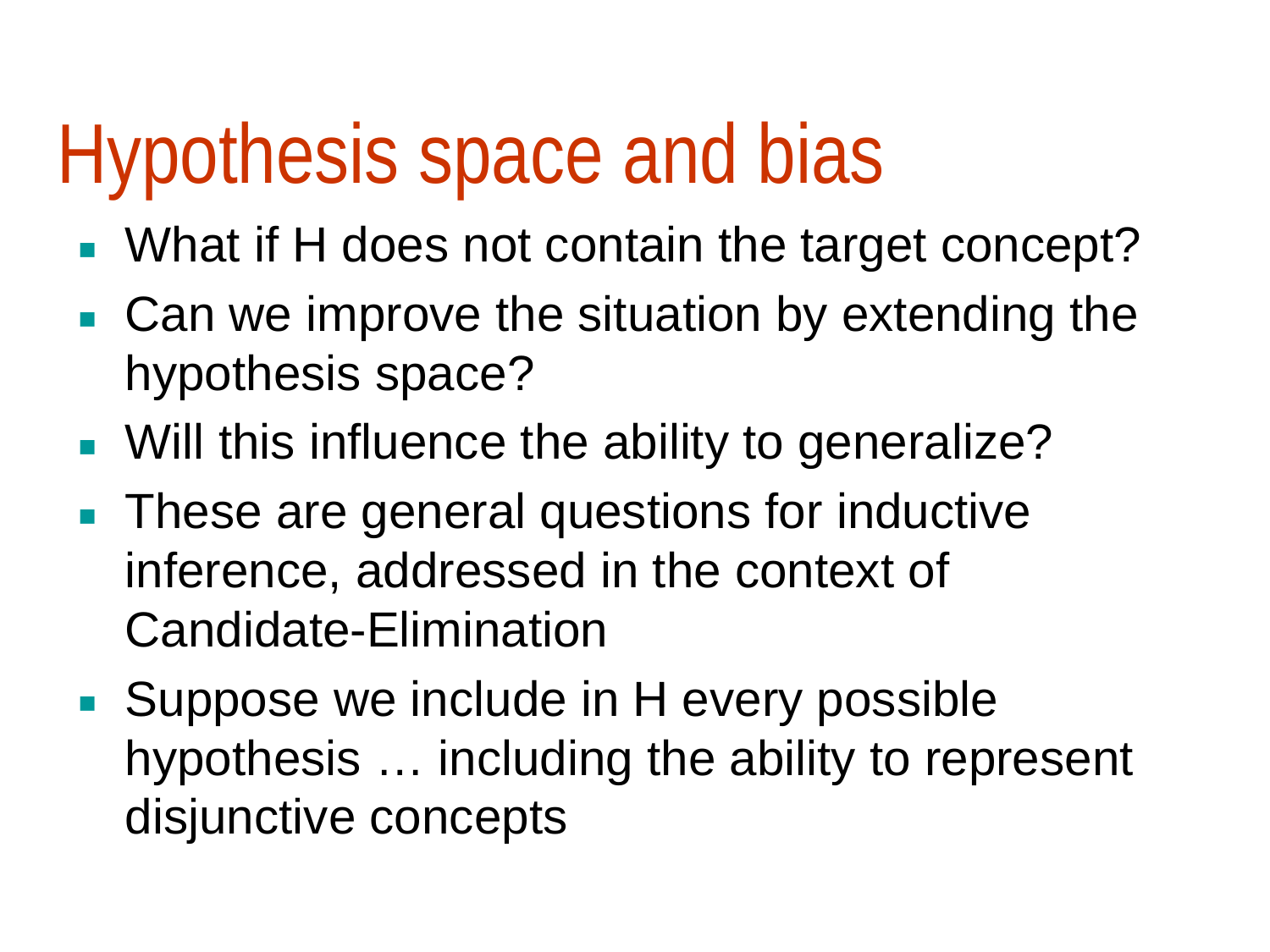

# Hypothesis space and bias
What if H does not contain the target concept?
Can we improve the situation by extending the hypothesis space?
Will this influence the ability to generalize?
These are general questions for inductive inference, addressed in the context of Candidate-Elimination
Suppose we include in H every possible hypothesis … including the ability to represent disjunctive concepts